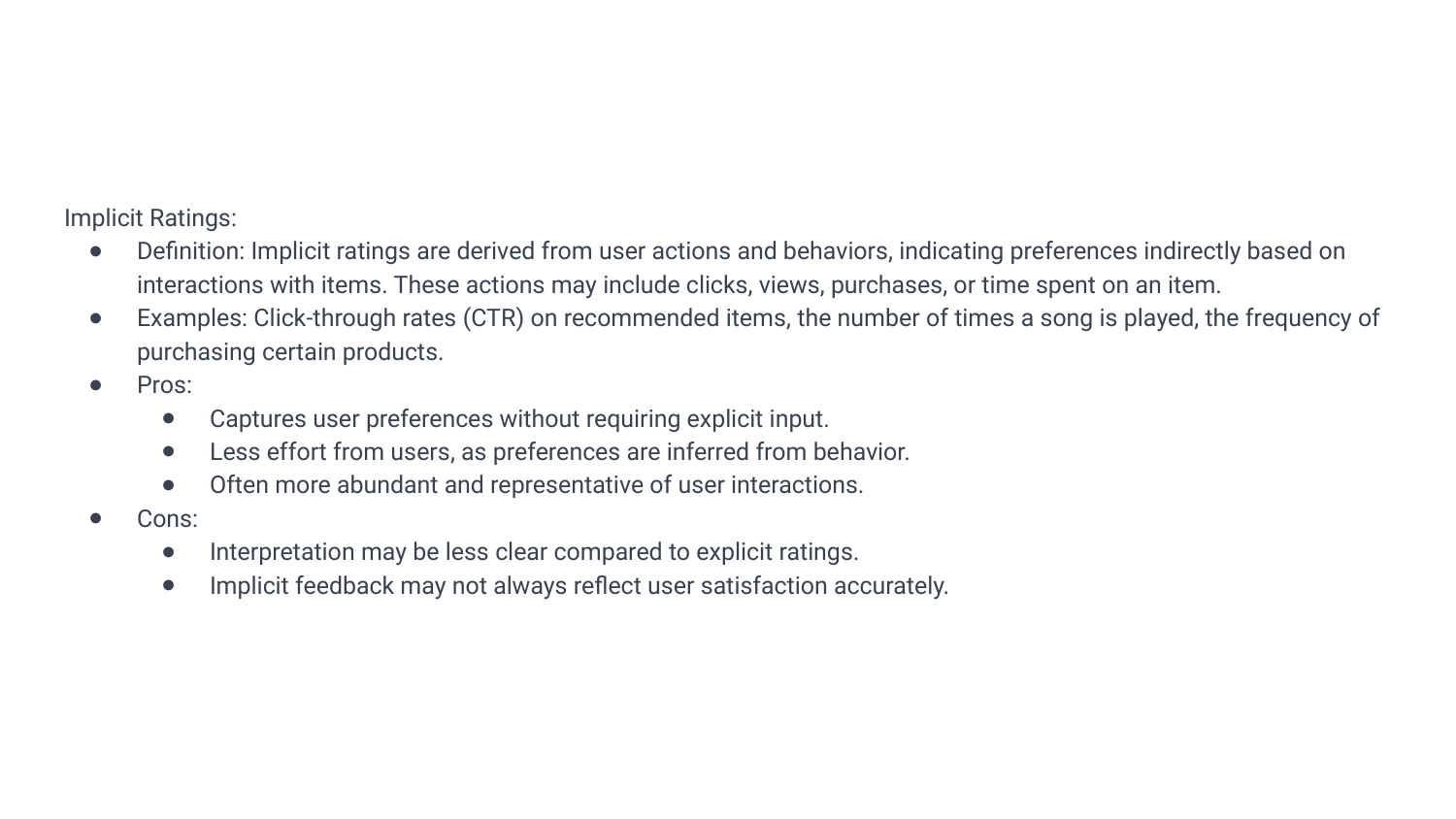

#
Implicit Ratings:
Definition: Implicit ratings are derived from user actions and behaviors, indicating preferences indirectly based on interactions with items. These actions may include clicks, views, purchases, or time spent on an item.
Examples: Click-through rates (CTR) on recommended items, the number of times a song is played, the frequency of purchasing certain products.
Pros:
Captures user preferences without requiring explicit input.
Less effort from users, as preferences are inferred from behavior.
Often more abundant and representative of user interactions.
Cons:
Interpretation may be less clear compared to explicit ratings.
Implicit feedback may not always reflect user satisfaction accurately.